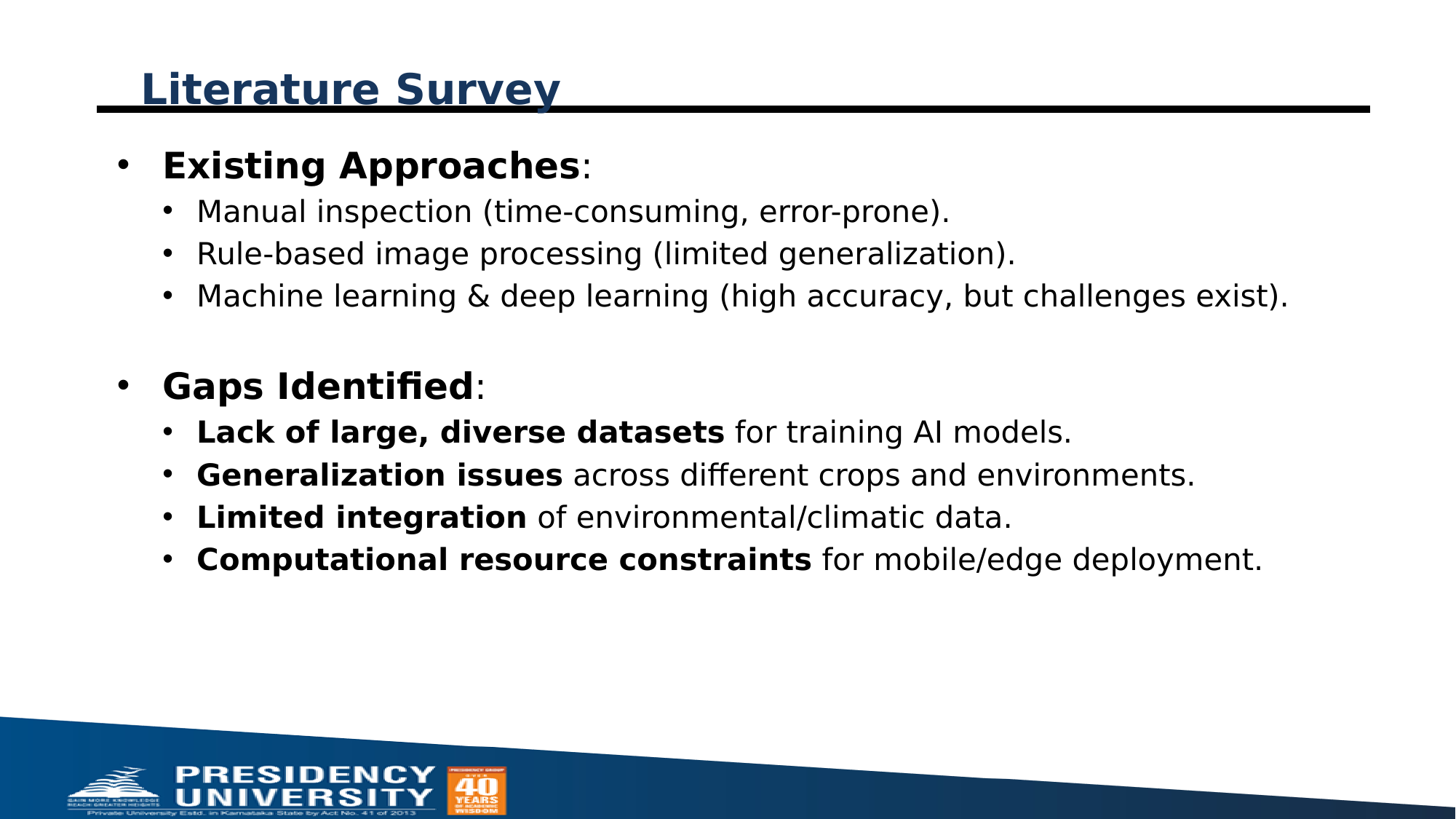

# Literature Survey
Existing Approaches:
Manual inspection (time-consuming, error-prone).
Rule-based image processing (limited generalization).
Machine learning & deep learning (high accuracy, but challenges exist).

Gaps Identified:
Lack of large, diverse datasets for training AI models.
Generalization issues across different crops and environments.
Limited integration of environmental/climatic data.
Computational resource constraints for mobile/edge deployment.